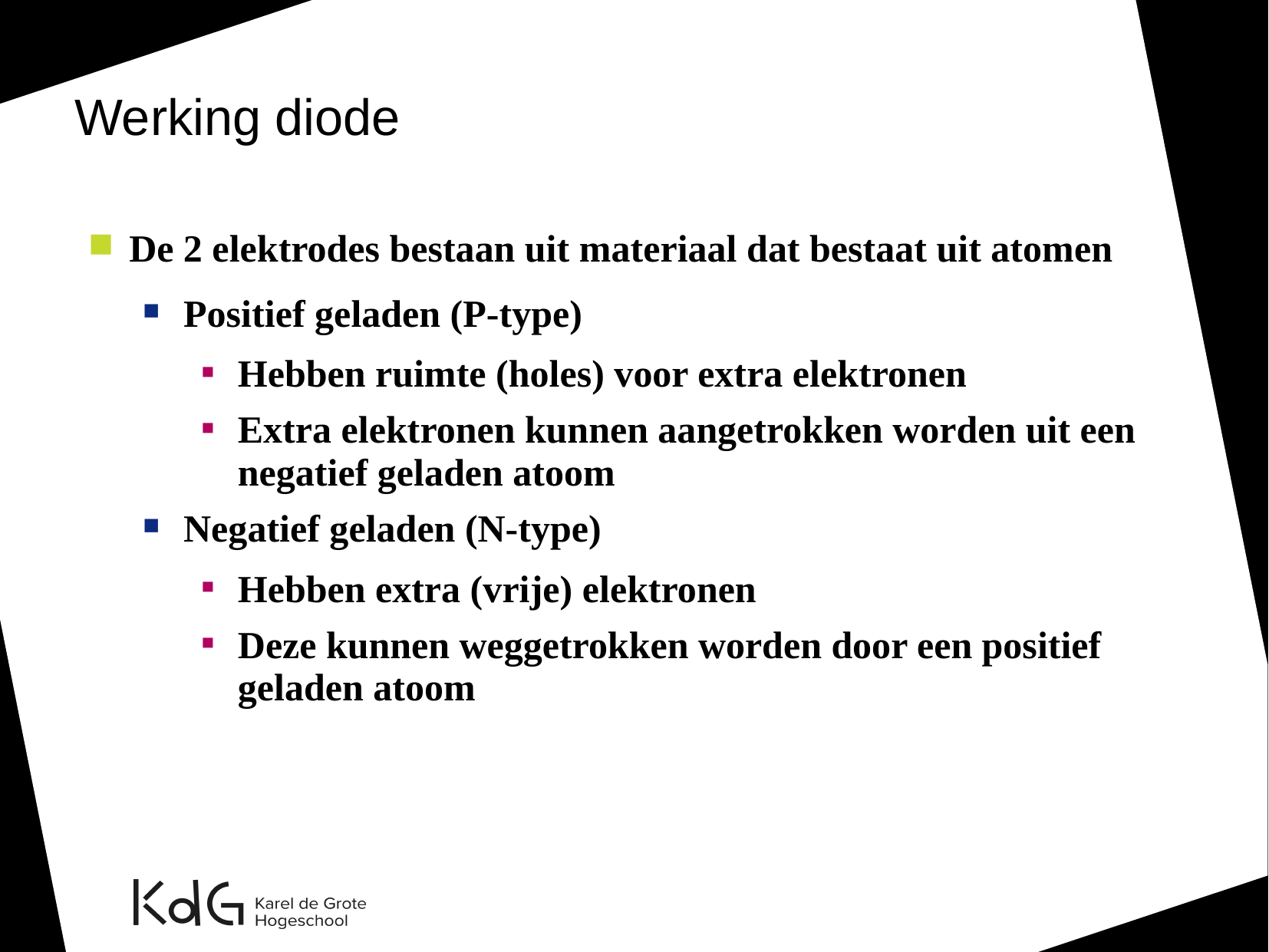

Werking diode
De 2 elektrodes bestaan uit materiaal dat bestaat uit atomen
Positief geladen (P-type)
Hebben ruimte (holes) voor extra elektronen
Extra elektronen kunnen aangetrokken worden uit een negatief geladen atoom
Negatief geladen (N-type)
Hebben extra (vrije) elektronen
Deze kunnen weggetrokken worden door een positief geladen atoom